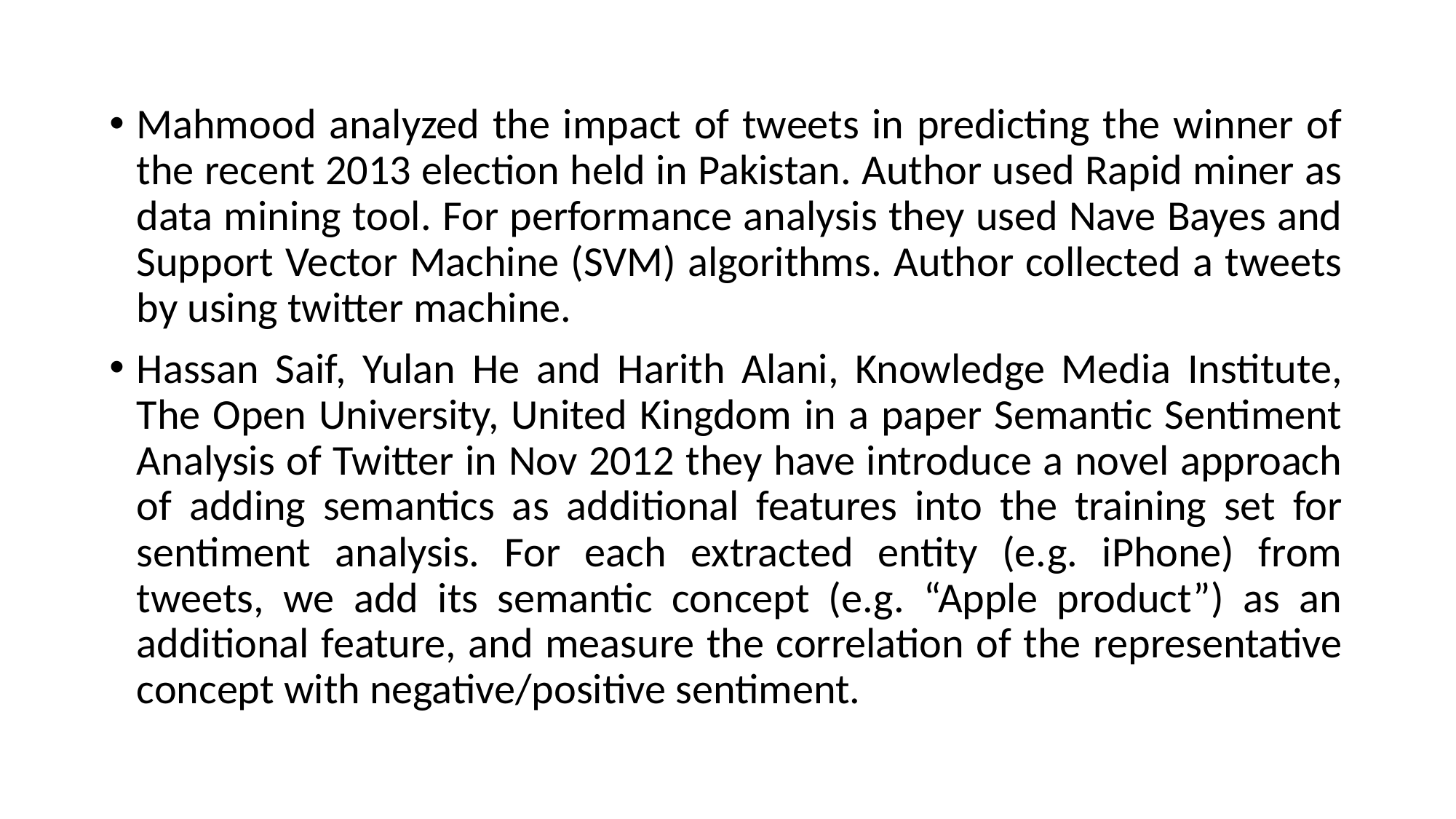

Mahmood analyzed the impact of tweets in predicting the winner of the recent 2013 election held in Pakistan. Author used Rapid miner as data mining tool. For performance analysis they used Nave Bayes and Support Vector Machine (SVM) algorithms. Author collected a tweets by using twitter machine.
Hassan Saif, Yulan He and Harith Alani, Knowledge Media Institute, The Open University, United Kingdom in a paper Semantic Sentiment Analysis of Twitter in Nov 2012 they have introduce a novel approach of adding semantics as additional features into the training set for sentiment analysis. For each extracted entity (e.g. iPhone) from tweets, we add its semantic concept (e.g. “Apple product”) as an additional feature, and measure the correlation of the representative concept with negative/positive sentiment.